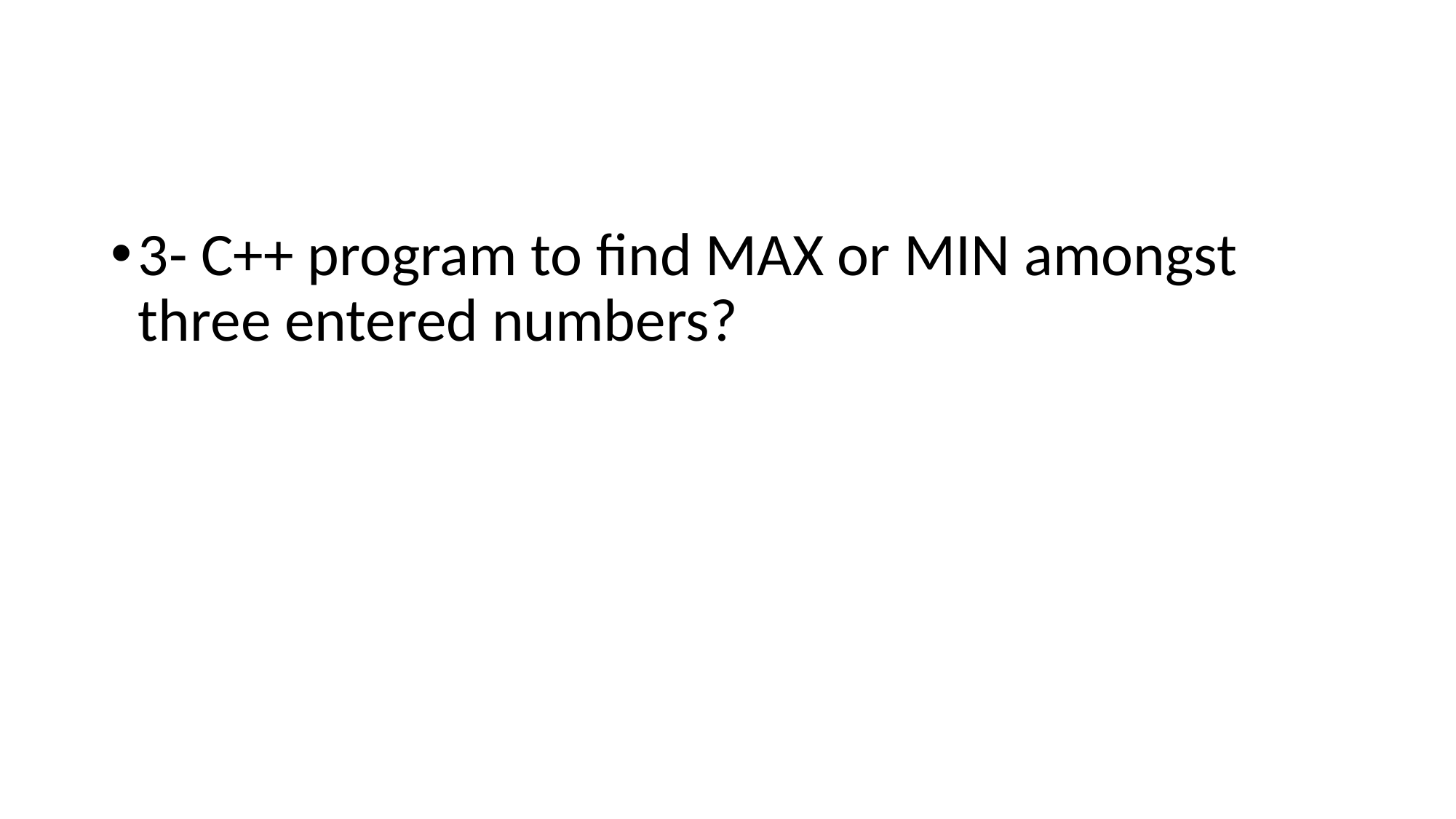

#
3- C++ program to find MAX or MIN amongst three entered numbers?